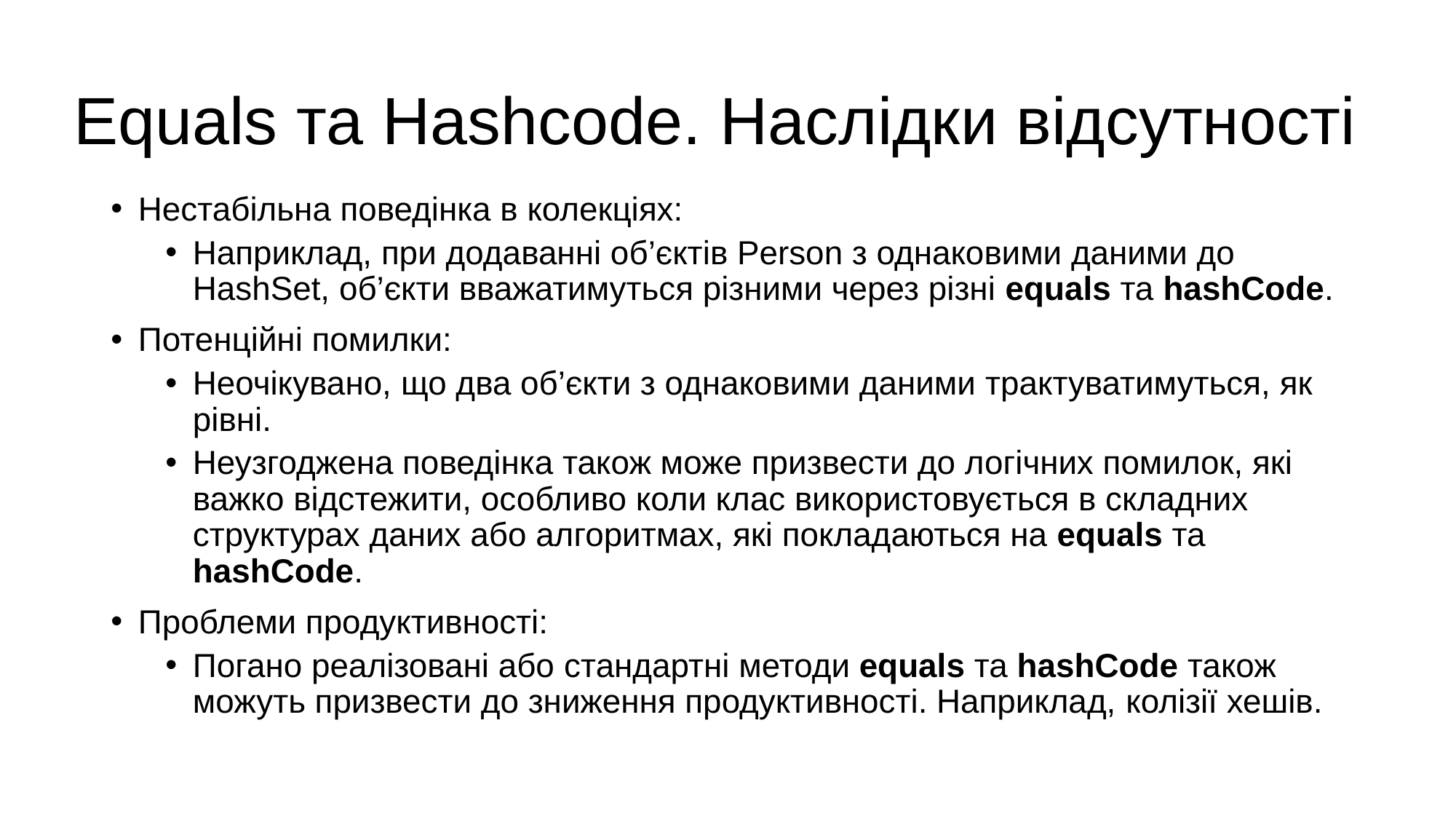

# Equals та Hashcode. Наслідки відсутності
Нестабільна поведінка в колекціях:
Наприклад, при додаванні об’єктів Person з однаковими даними до HashSet, об’єкти вважатимуться різними через різні equals та hashCode.
Потенційні помилки:
Неочікувано, що два об’єкти з однаковими даними трактуватимуться, як рівні.
Неузгоджена поведінка також може призвести до логічних помилок, які важко відстежити, особливо коли клас використовується в складних структурах даних або алгоритмах, які покладаються на equals та hashCode.
Проблеми продуктивності:
Погано реалізовані або стандартні методи equals та hashCode також можуть призвести до зниження продуктивності. Наприклад, колізії хешів.